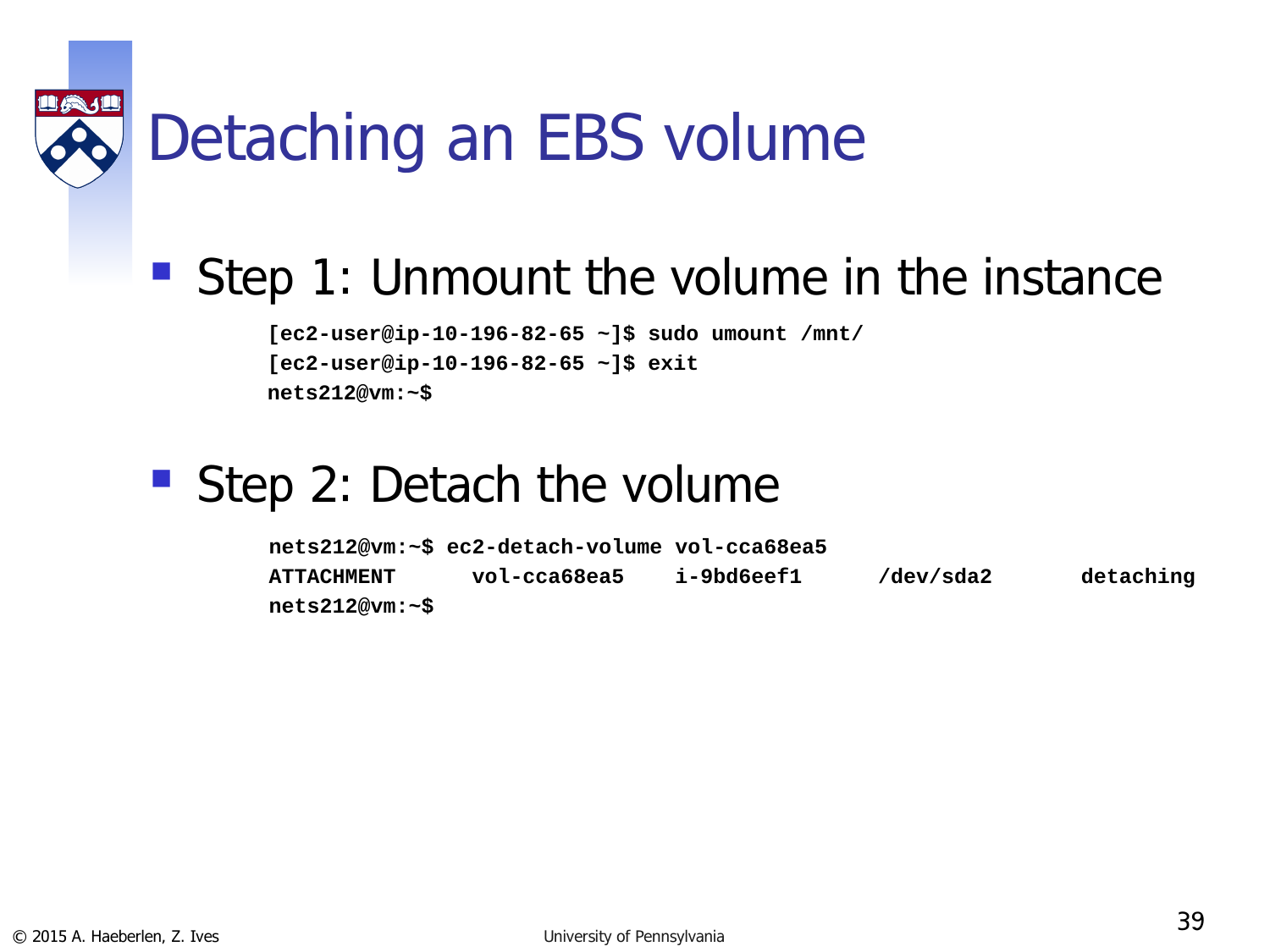

# Detaching an EBS volume
Step 1: Unmount the volume in the instance

Step 2: Detach the volume
[ec2-user@ip-10-196-82-65 ~]$ sudo umount /mnt/
[ec2-user@ip-10-196-82-65 ~]$ exit
nets212@vm:~$
nets212@vm:~$ ec2-detach-volume vol-cca68ea5
ATTACHMENT      vol-cca68ea5    i-9bd6eef1      /dev/sda2       detaching
nets212@vm:~$
39
University of Pennsylvania